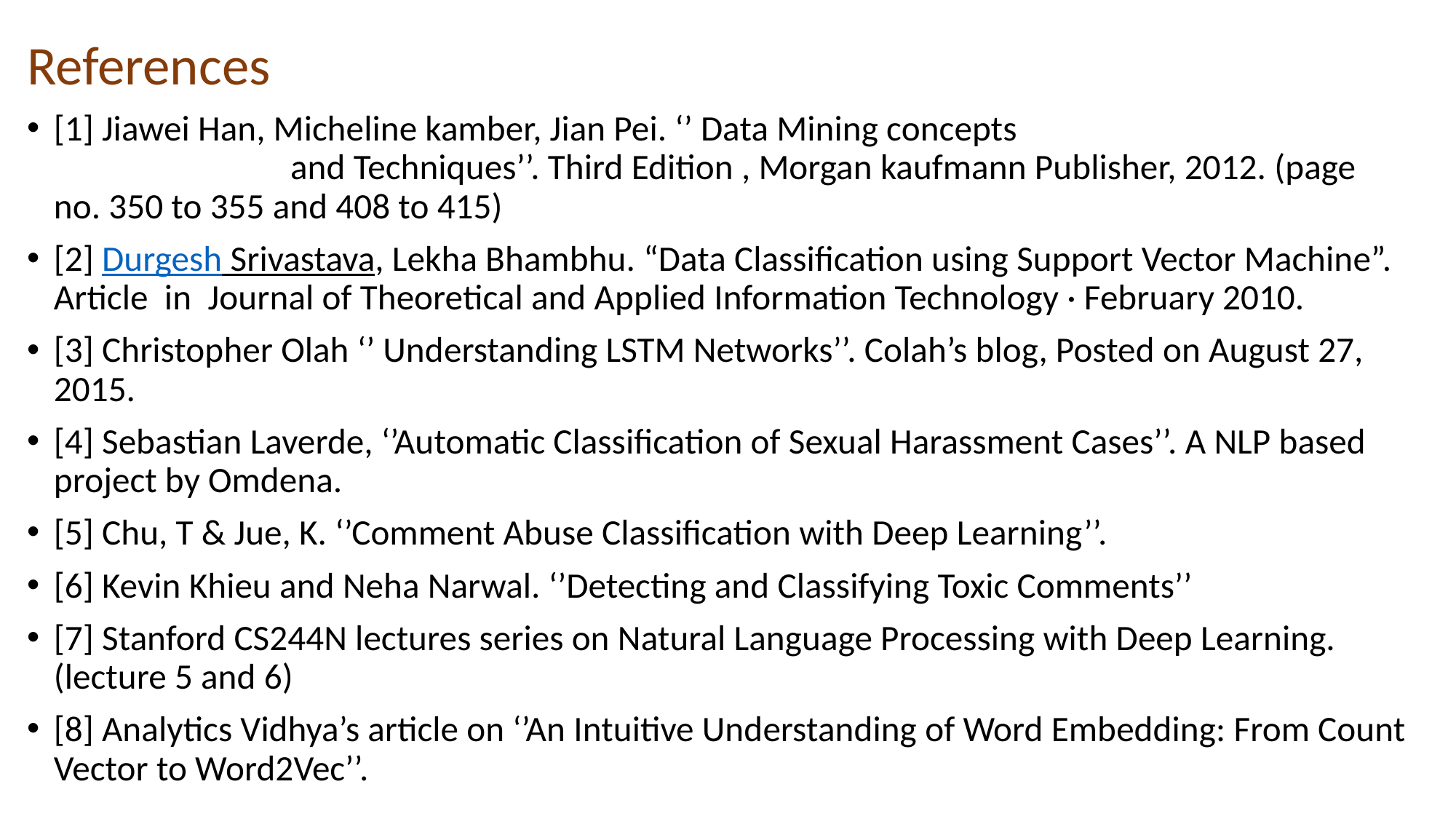

# References
[1] Jiawei Han, Micheline kamber, Jian Pei. ‘’ Data Mining concepts                                                                             and Techniques’’. Third Edition , Morgan kaufmann Publisher, 2012. (page no. 350 to 355 and 408 to 415)
[2] Durgesh Srivastava, Lekha Bhambhu. “Data Classification using Support Vector Machine”. Article  in  Journal of Theoretical and Applied Information Technology · February 2010.
[3] Christopher Olah ‘’ Understanding LSTM Networks’’. Colah’s blog, Posted on August 27, 2015.
[4] Sebastian Laverde, ‘’Automatic Classification of Sexual Harassment Cases’’. A NLP based project by Omdena.
[5] Chu, T & Jue, K. ‘’Comment Abuse Classification with Deep Learning’’.
[6] Kevin Khieu and Neha Narwal. ‘’Detecting and Classifying Toxic Comments’’
[7] Stanford CS244N lectures series on Natural Language Processing with Deep Learning. (lecture 5 and 6)
[8] Analytics Vidhya’s article on ‘’An Intuitive Understanding of Word Embedding: From Count Vector to Word2Vec’’.